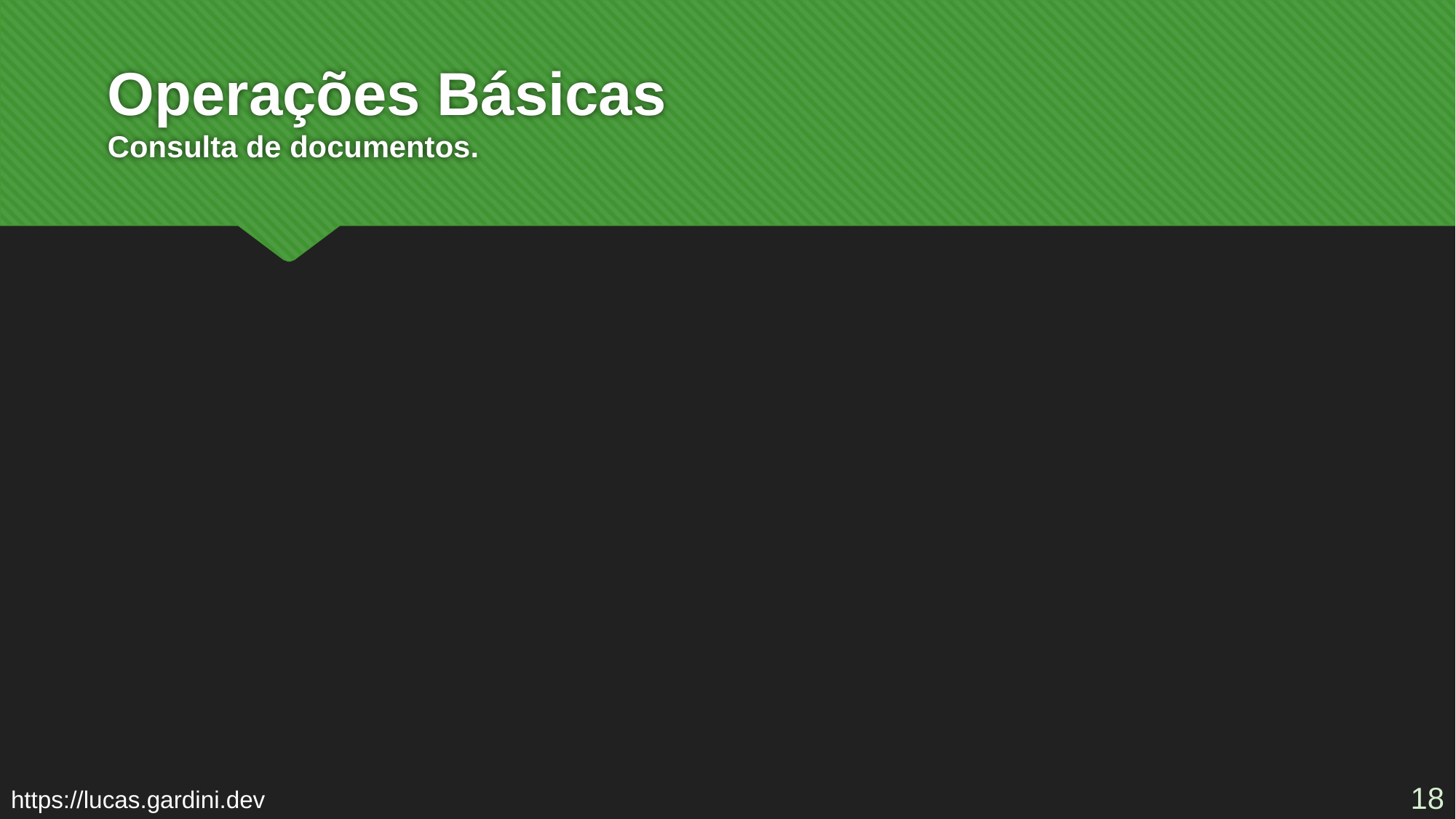

# Operações Básicas Consulta de documentos.

18
https://lucas.gardini.dev